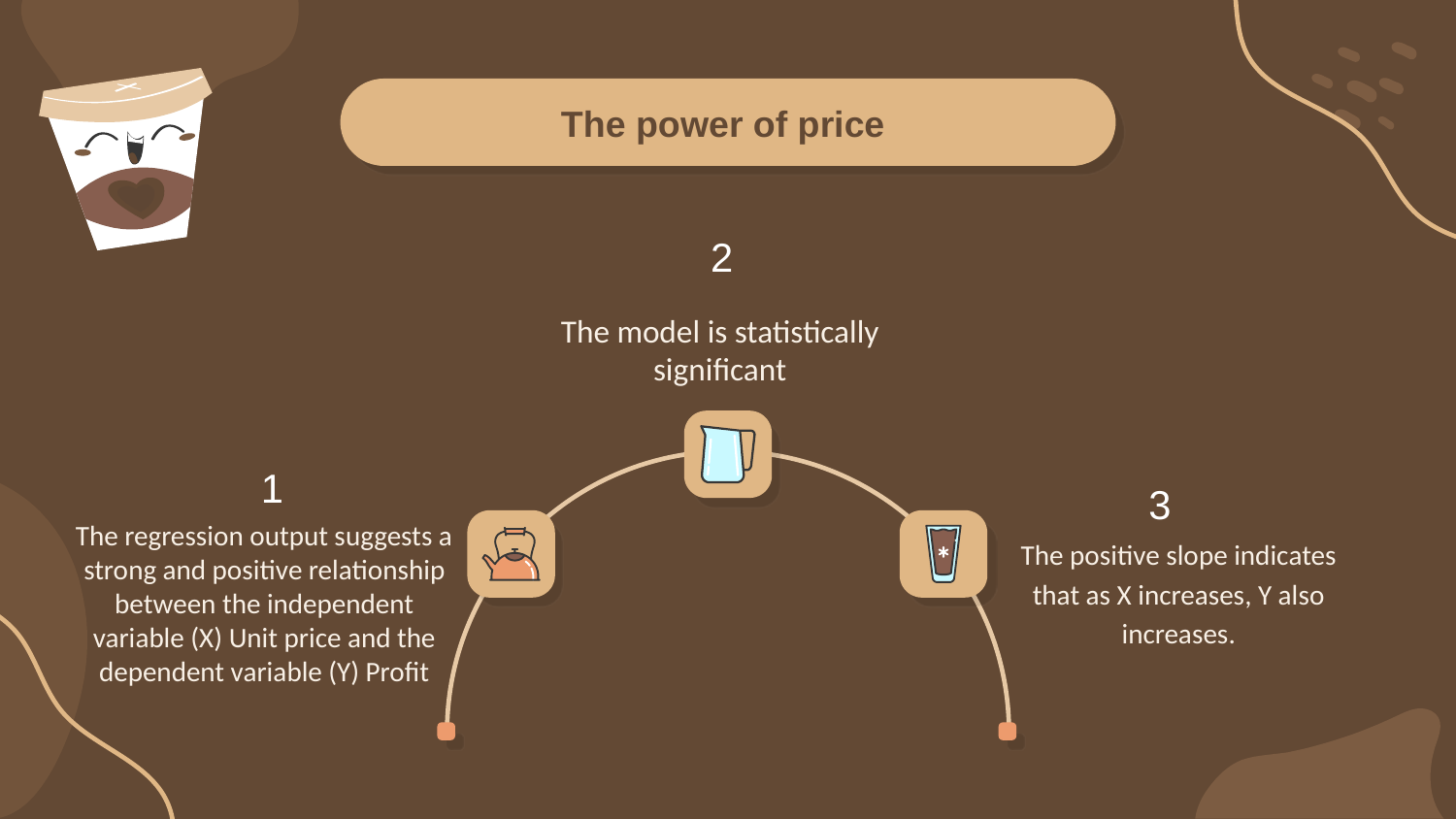

# The power of price
2
The model is statistically significant

1

3
The regression output suggests a strong and positive relationship between the independent variable (X) Unit price and the dependent variable (Y) Profit

The positive slope indicates that as X increases, Y also increases.